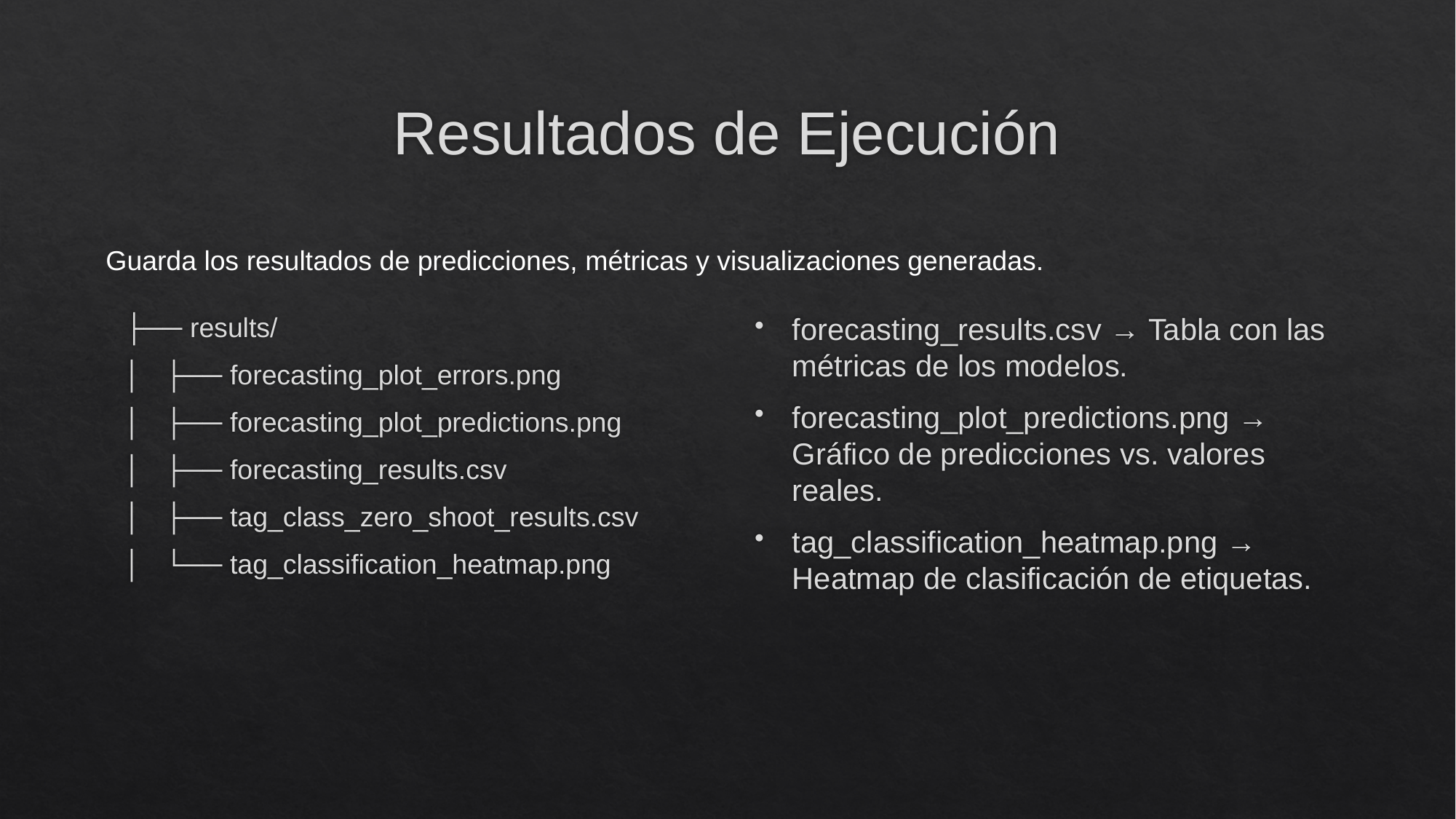

# Resultados de Ejecución
Guarda los resultados de predicciones, métricas y visualizaciones generadas.
├── results/
│   ├── forecasting_plot_errors.png
│   ├── forecasting_plot_predictions.png
│   ├── forecasting_results.csv
│   ├── tag_class_zero_shoot_results.csv
│   └── tag_classification_heatmap.png
forecasting_results.csv → Tabla con las métricas de los modelos.
forecasting_plot_predictions.png → Gráfico de predicciones vs. valores reales.
tag_classification_heatmap.png → Heatmap de clasificación de etiquetas.